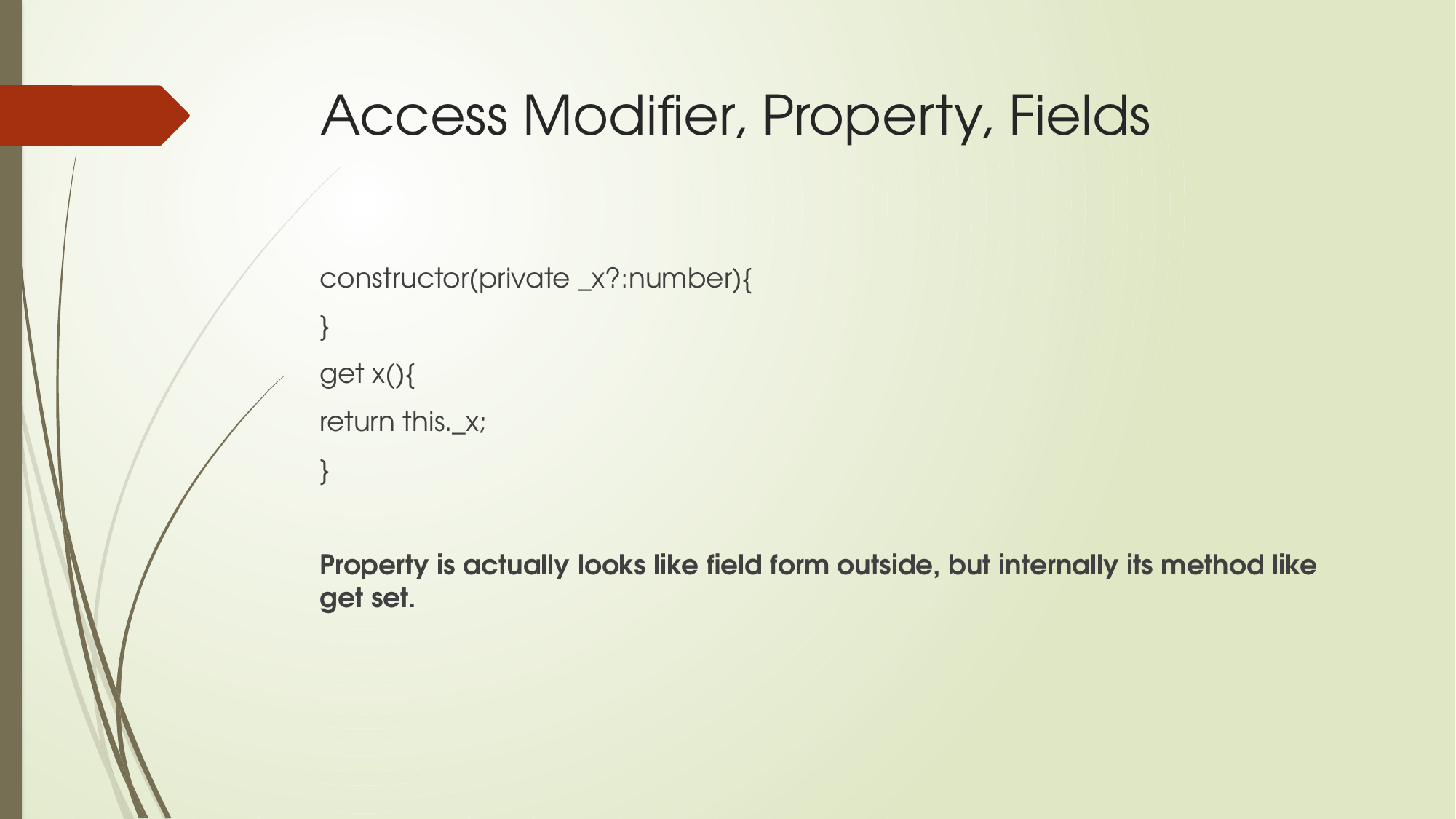

# Access Modifier, Property, Fields
constructor(private _x?:number){
}
get x(){
return this._x;
}

Property is actually looks like field form outside, but internally its method like get set.